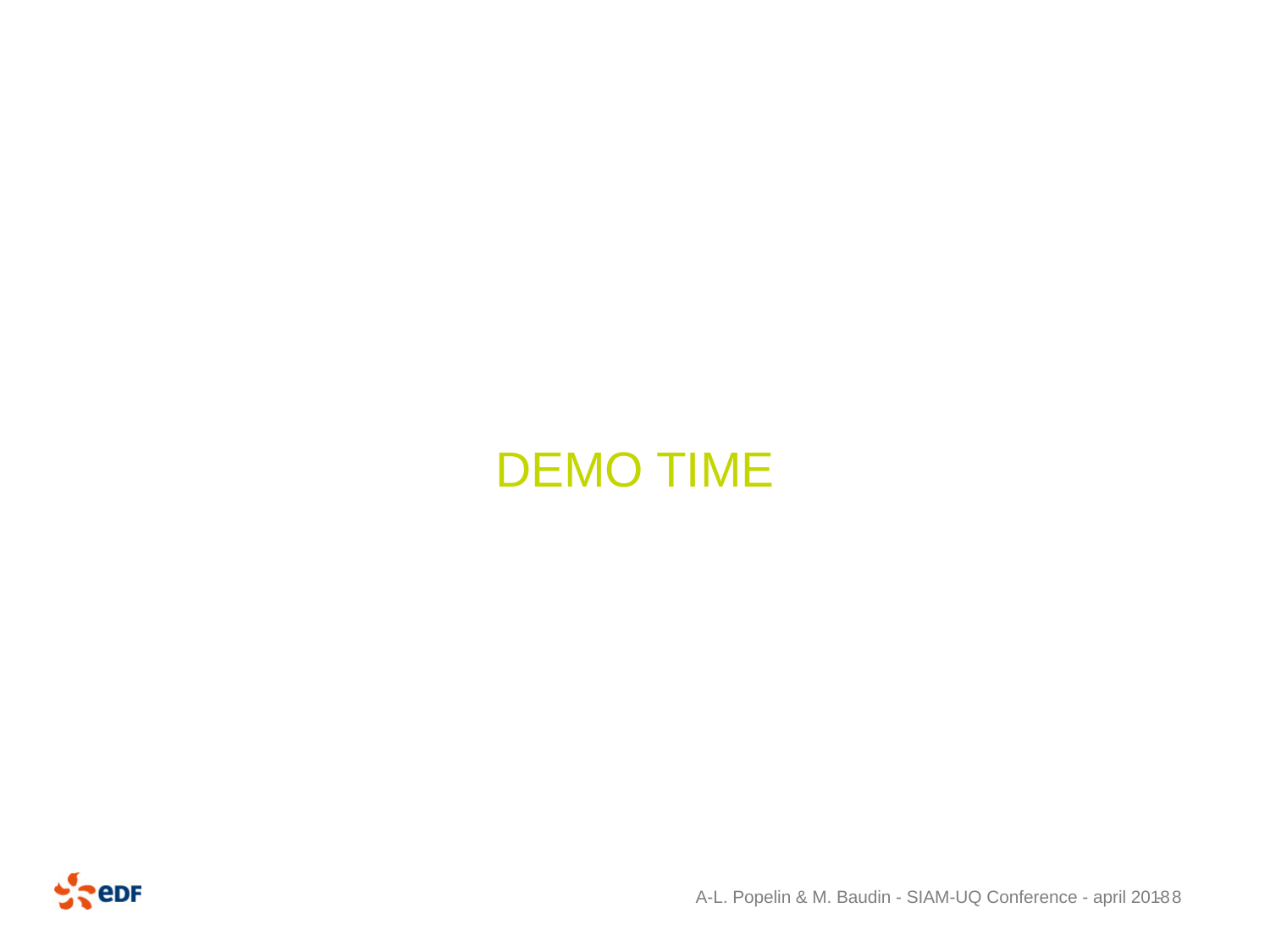

# Demo time
A-L. Popelin & M. Baudin - SIAM-UQ Conference - april 2018